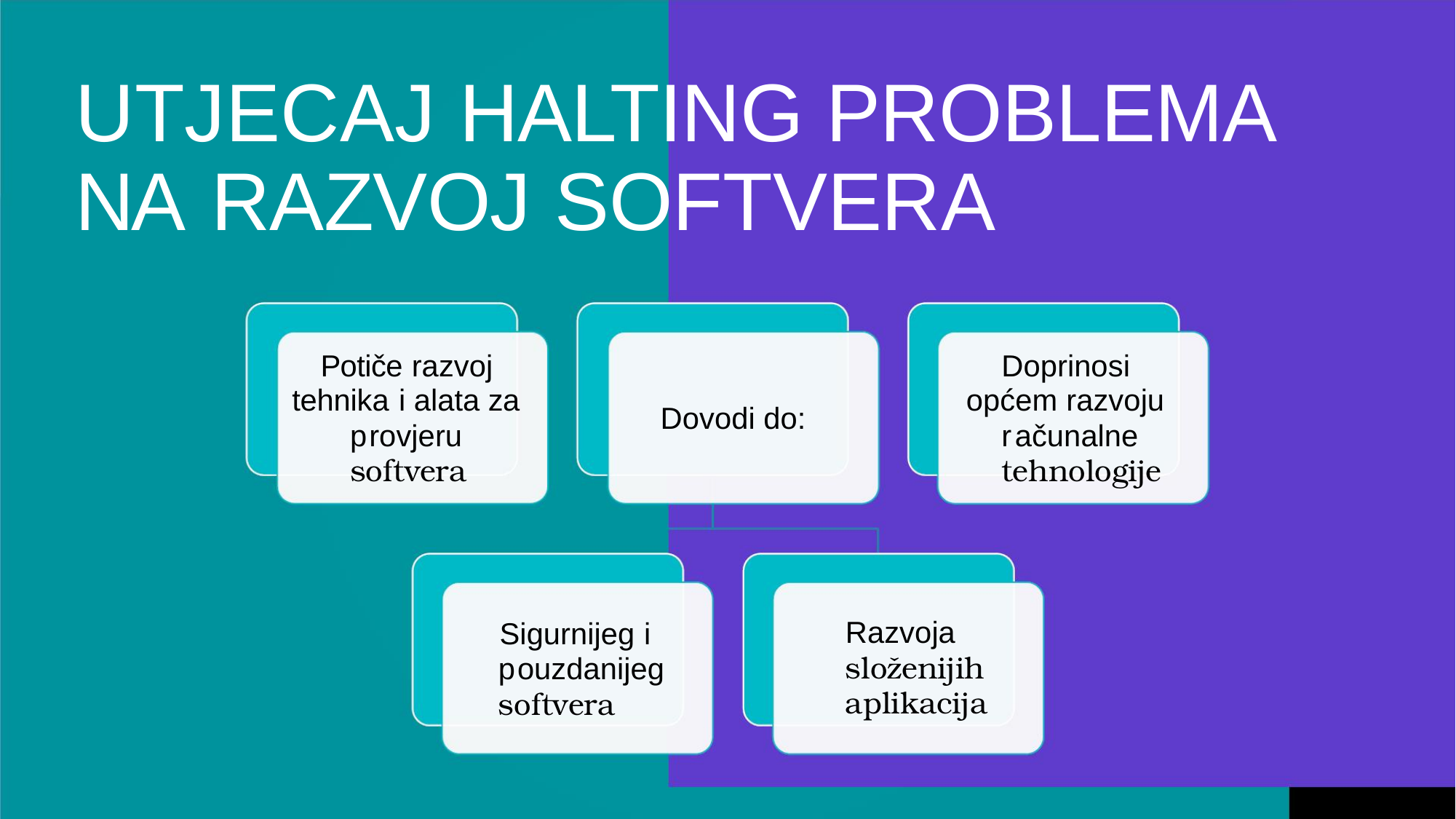

UTJECAJ HALTING PROBLEMA
NA RAZVOJ SOFTVERA
Potiče razvoj
tehnika i alata za
provjeru softvera
Doprinosi
općem razvoju
računalne tehnologije
Dovodi do:
Sigurnijeg i
pouzdanijeg softvera
Razvoja složenijih aplikacija